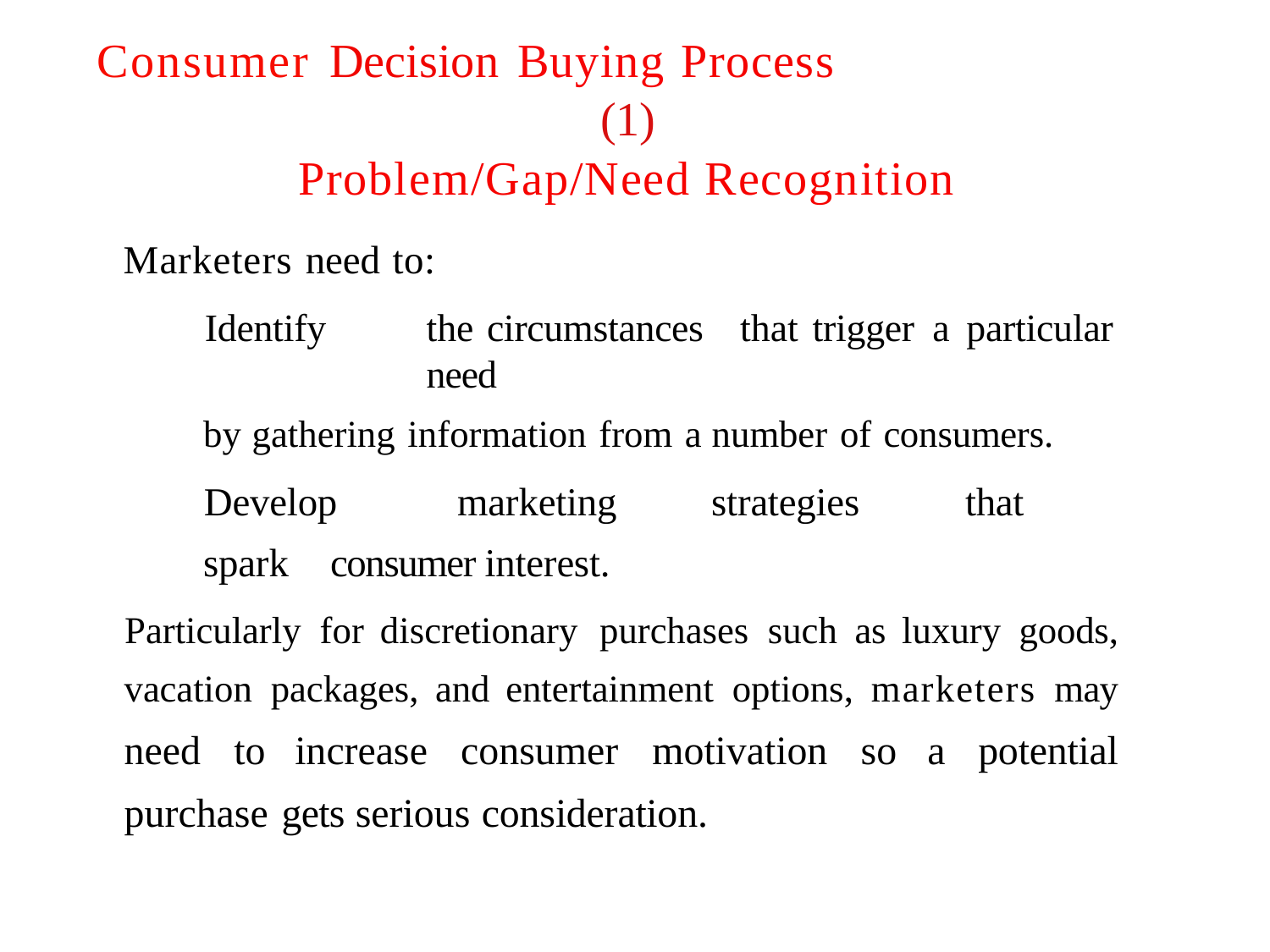

# Consumer Decision Buying Process
(1)
Problem/Gap/Need Recognition
Marketers need to:
Identify	the circumstances	that trigger	a	particular	need
by gathering information from a number of consumers.
Develop	marketing	strategies	that	spark	consumer interest.
Particularly for discretionary  purchases such as luxury goods, vacation packages, and entertainment options, marketers may need  to  increase  consumer  motivation  so  a  potential purchase gets serious consideration.
MG1002 Instructor: Dr. Syed Shujaat Ali Shah